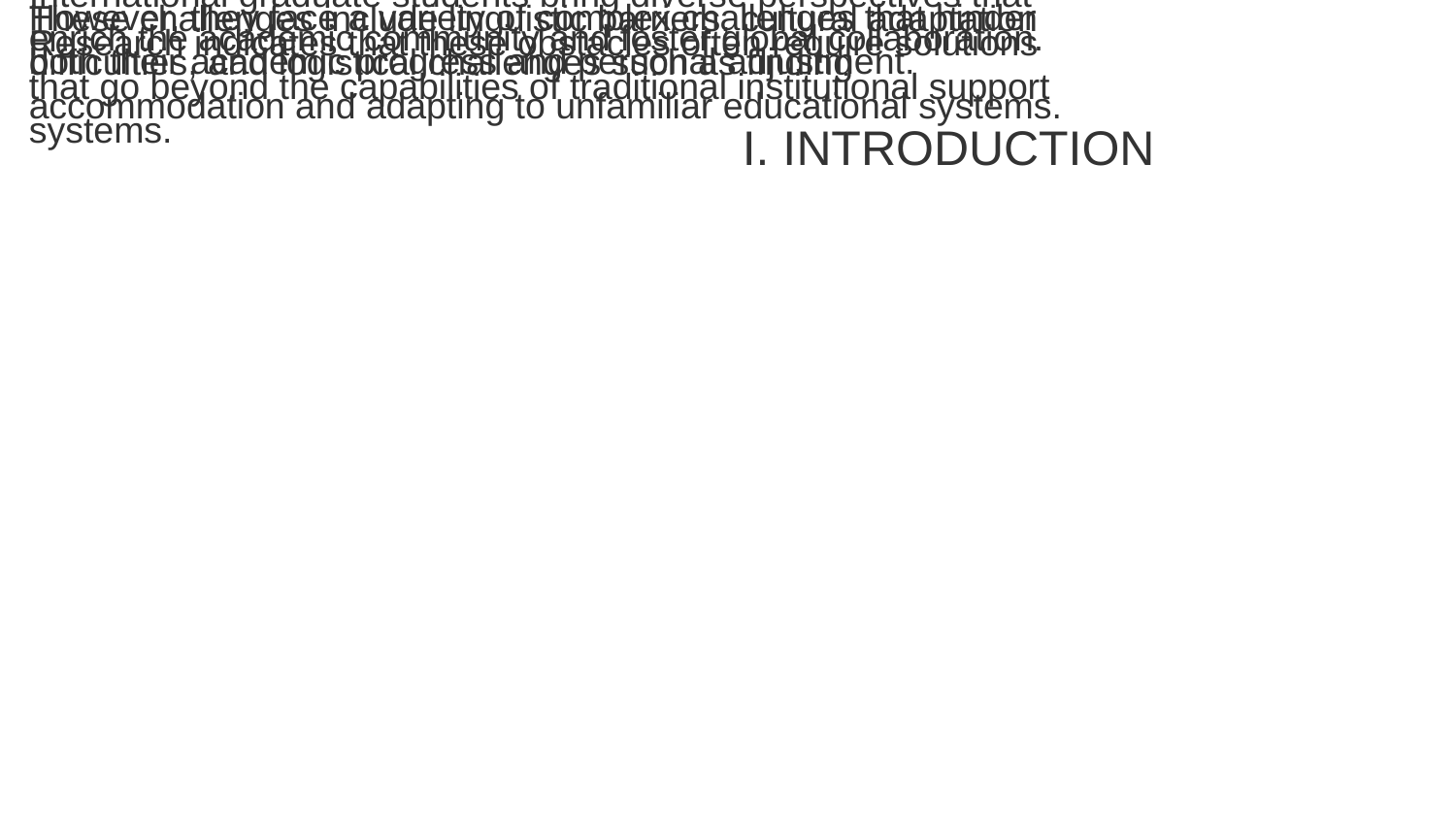

International graduate students bring diverse perspectives that enrich the academic community and foster global collaboration.
However, they face a variety of complex challenges that hinder both their academic progress and personal adjustment.
These challenges include linguistic barriers, cultural adaptation difficulties, and logistical challenges such as finding accommodation and adapting to unfamiliar educational systems.
Research indicates that these obstacles often require solutions that go beyond the capabilities of traditional institutional support systems.
I. INTRODUCTION